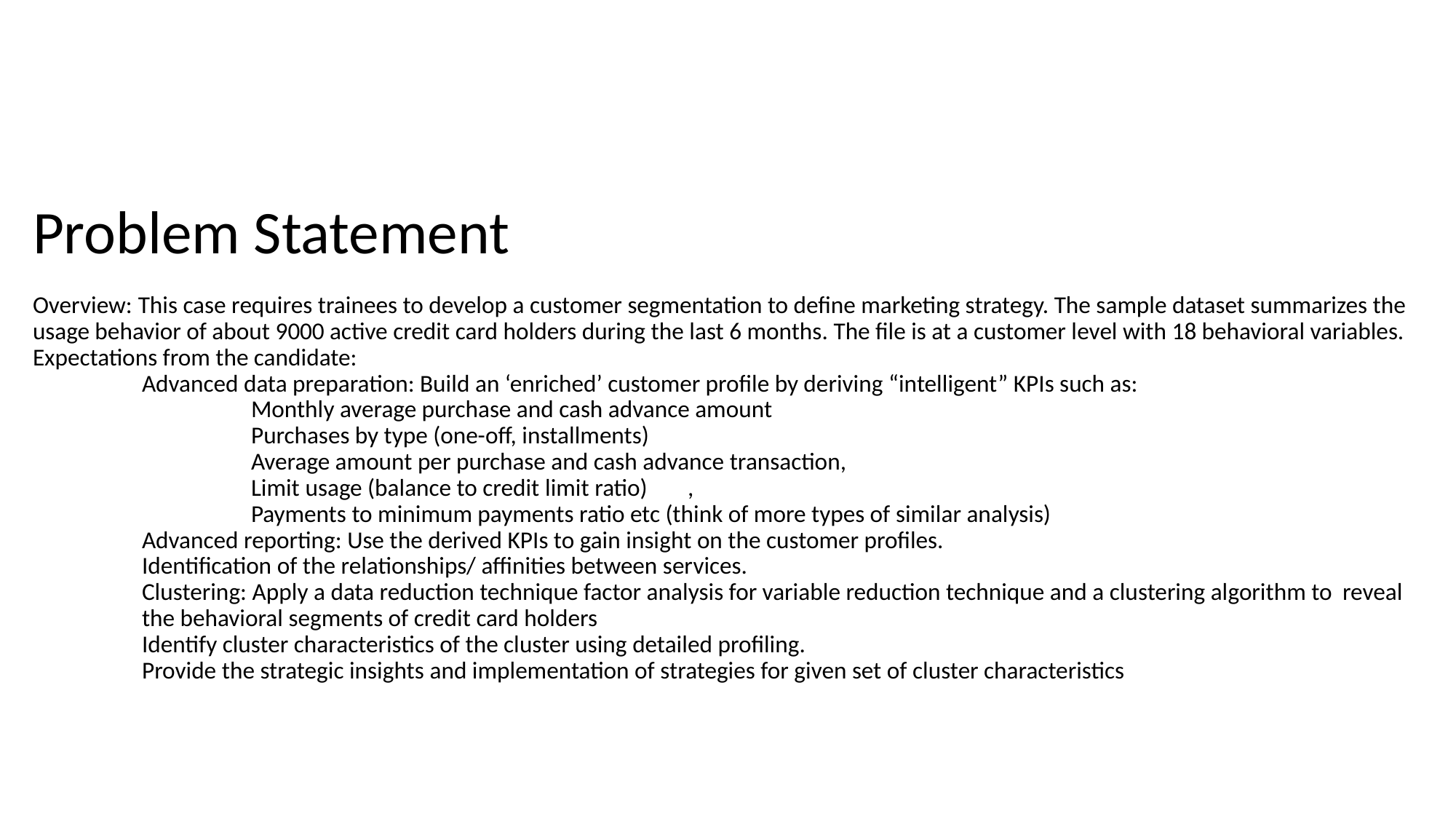

# Problem Statement Overview: This case requires trainees to develop a customer segmentation to define marketing strategy. The sample dataset summarizes the usage behavior of about 9000 active credit card holders during the last 6 months. The file is at a customer level with 18 behavioral variables. Expectations from the candidate: Advanced data preparation: Build an ‘enriched’ customer profile by deriving “intelligent” KPIs such as: Monthly average purchase and cash advance amount Purchases by type (one-off, installments) Average amount per purchase and cash advance transaction, Limit usage (balance to credit limit ratio)	, Payments to minimum payments ratio etc (think of more types of similar analysis) Advanced reporting: Use the derived KPIs to gain insight on the customer profiles. Identification of the relationships/ affinities between services. Clustering: Apply a data reduction technique factor analysis for variable reduction technique and a clustering algorithm to 	reveal 	the behavioral segments of credit card holders Identify cluster characteristics of the cluster using detailed profiling. Provide the strategic insights and implementation of strategies for given set of cluster characteristics